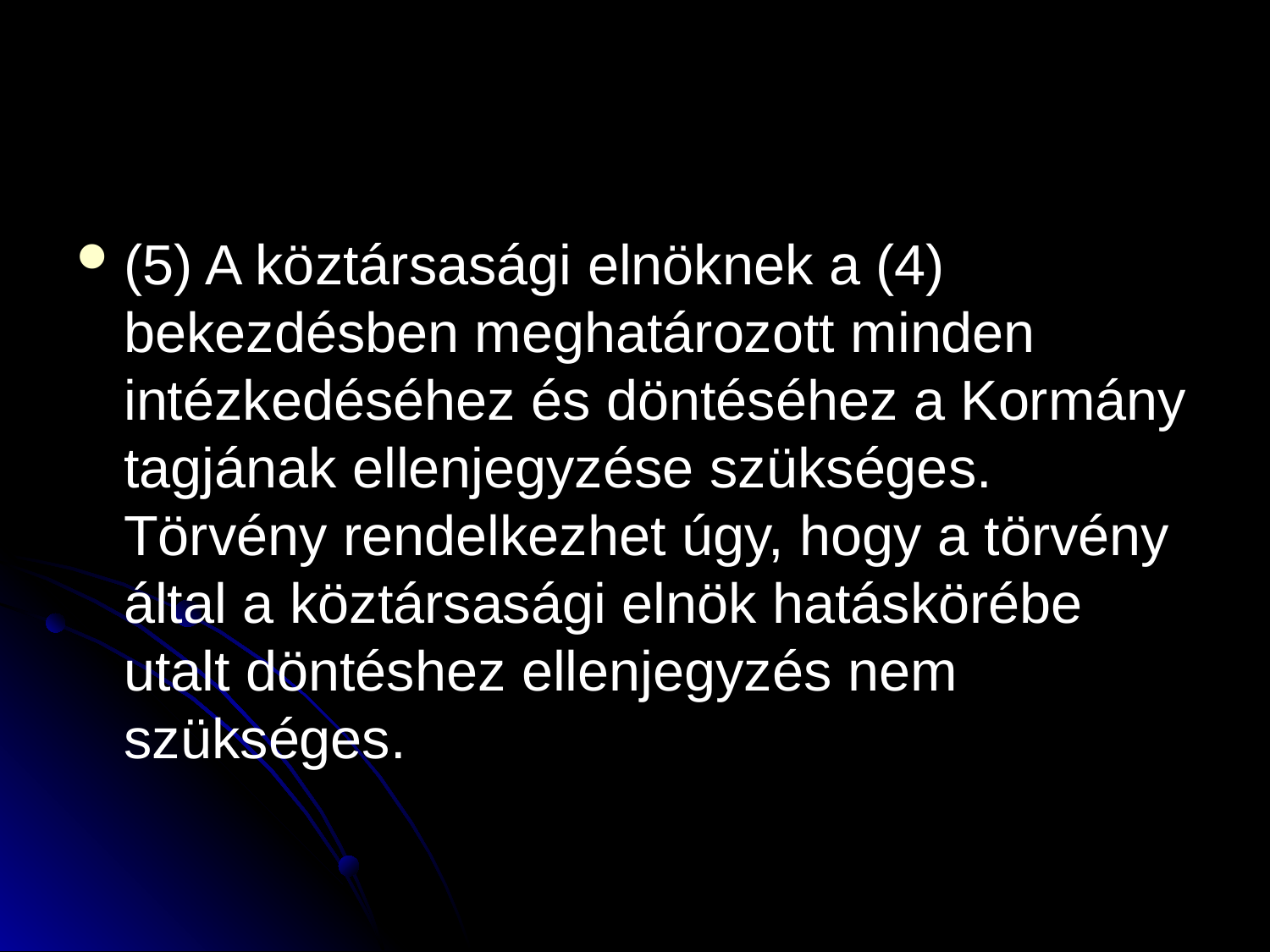

#
(5) A köztársasági elnöknek a (4) bekezdésben meghatározott minden intézkedéséhez és döntéséhez a Kormány tagjának ellenjegyzése szükséges. Törvény rendelkezhet úgy, hogy a törvény által a köztársasági elnök hatáskörébe utalt döntéshez ellenjegyzés nem szükséges.